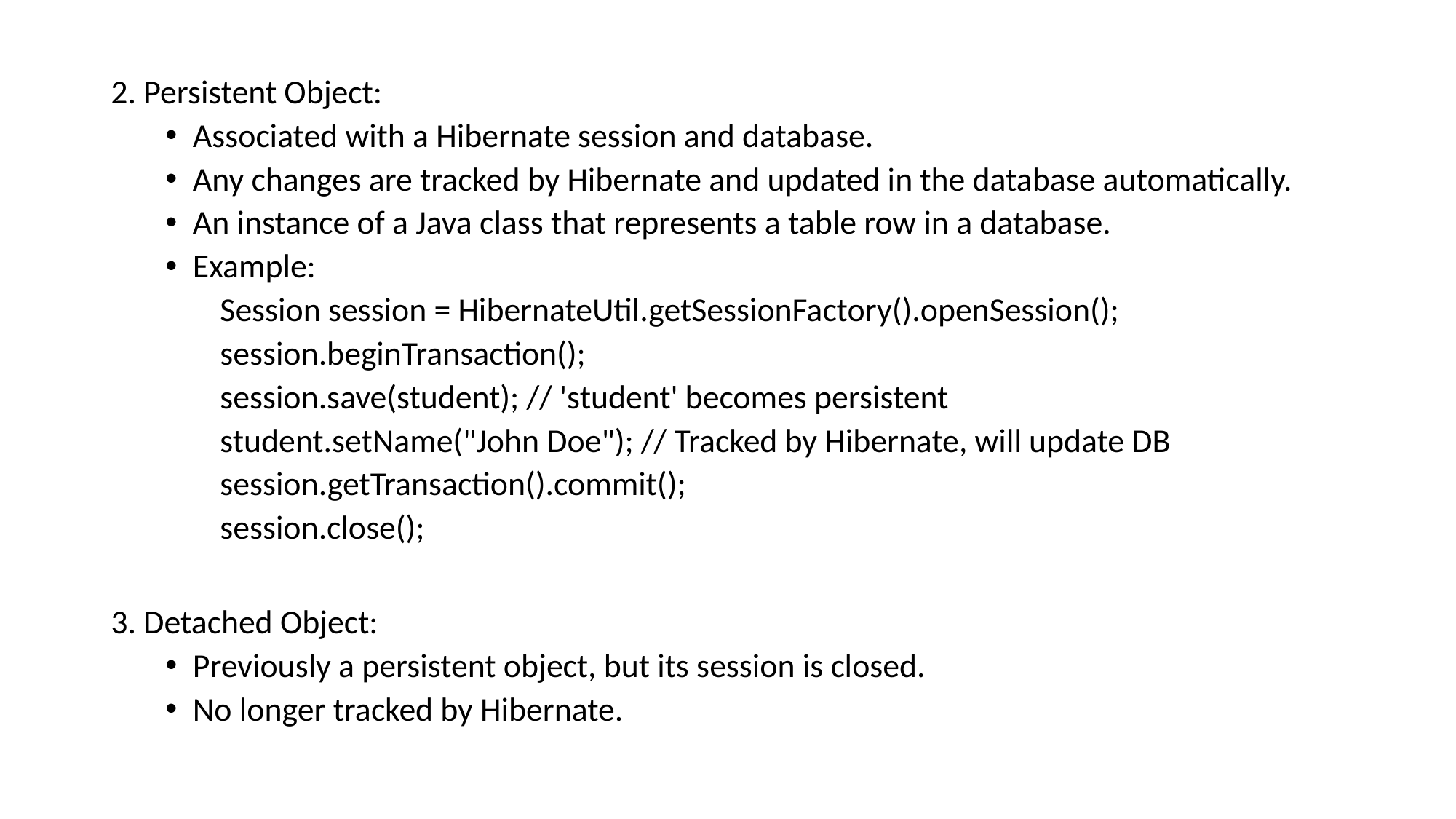

2. Persistent Object:
Associated with a Hibernate session and database.
Any changes are tracked by Hibernate and updated in the database automatically.
An instance of a Java class that represents a table row in a database.
Example:
Session session = HibernateUtil.getSessionFactory().openSession();
session.beginTransaction();
session.save(student); // 'student' becomes persistent
student.setName("John Doe"); // Tracked by Hibernate, will update DB
session.getTransaction().commit();
session.close();

3. Detached Object:
Previously a persistent object, but its session is closed.
No longer tracked by Hibernate.